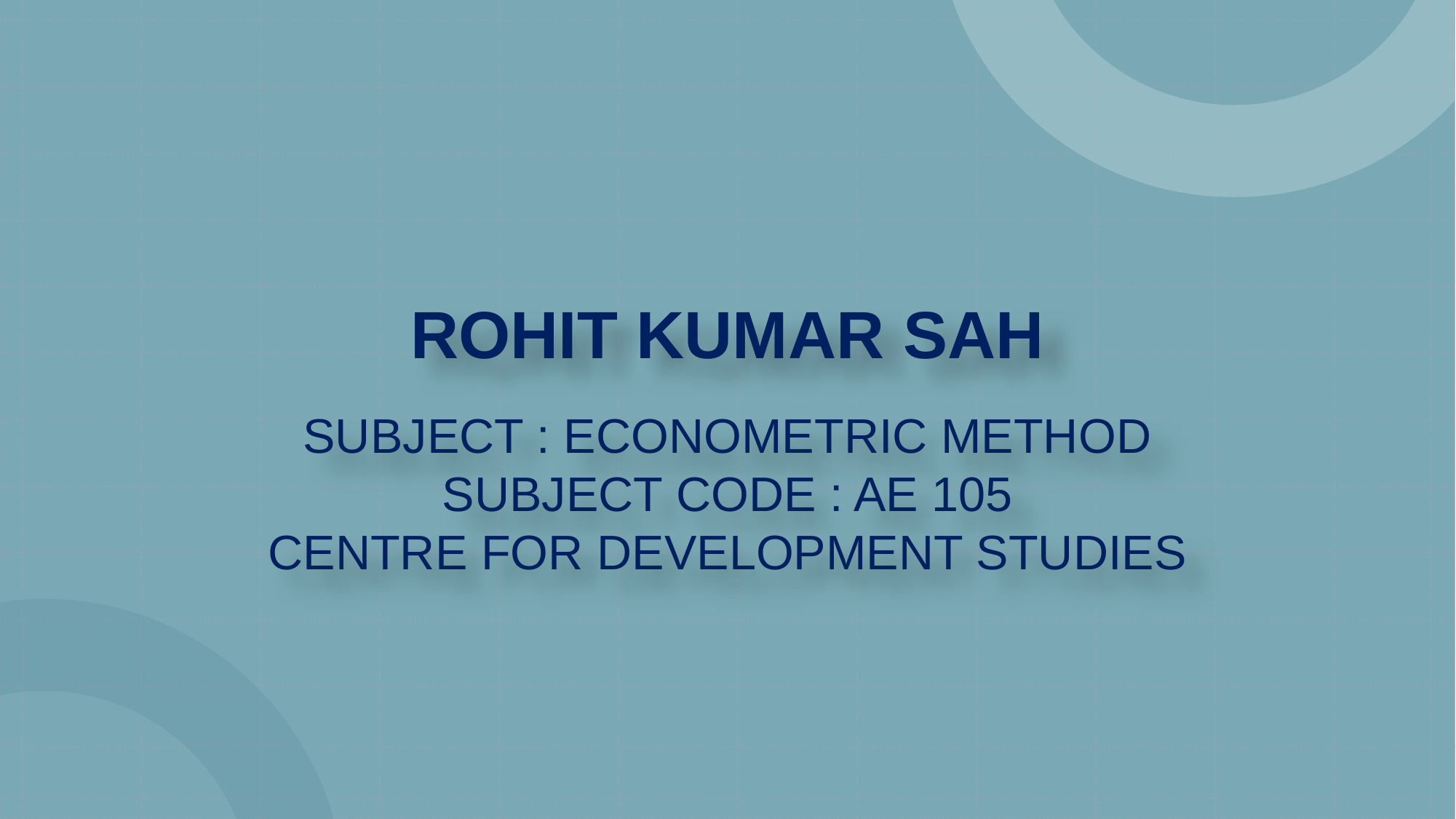

ROHIT KUMAR SAH

SUBJECT : ECONOMETRIC METHOD
SUBJECT CODE : AE 105
CENTRE FOR DEVELOPMENT STUDIES